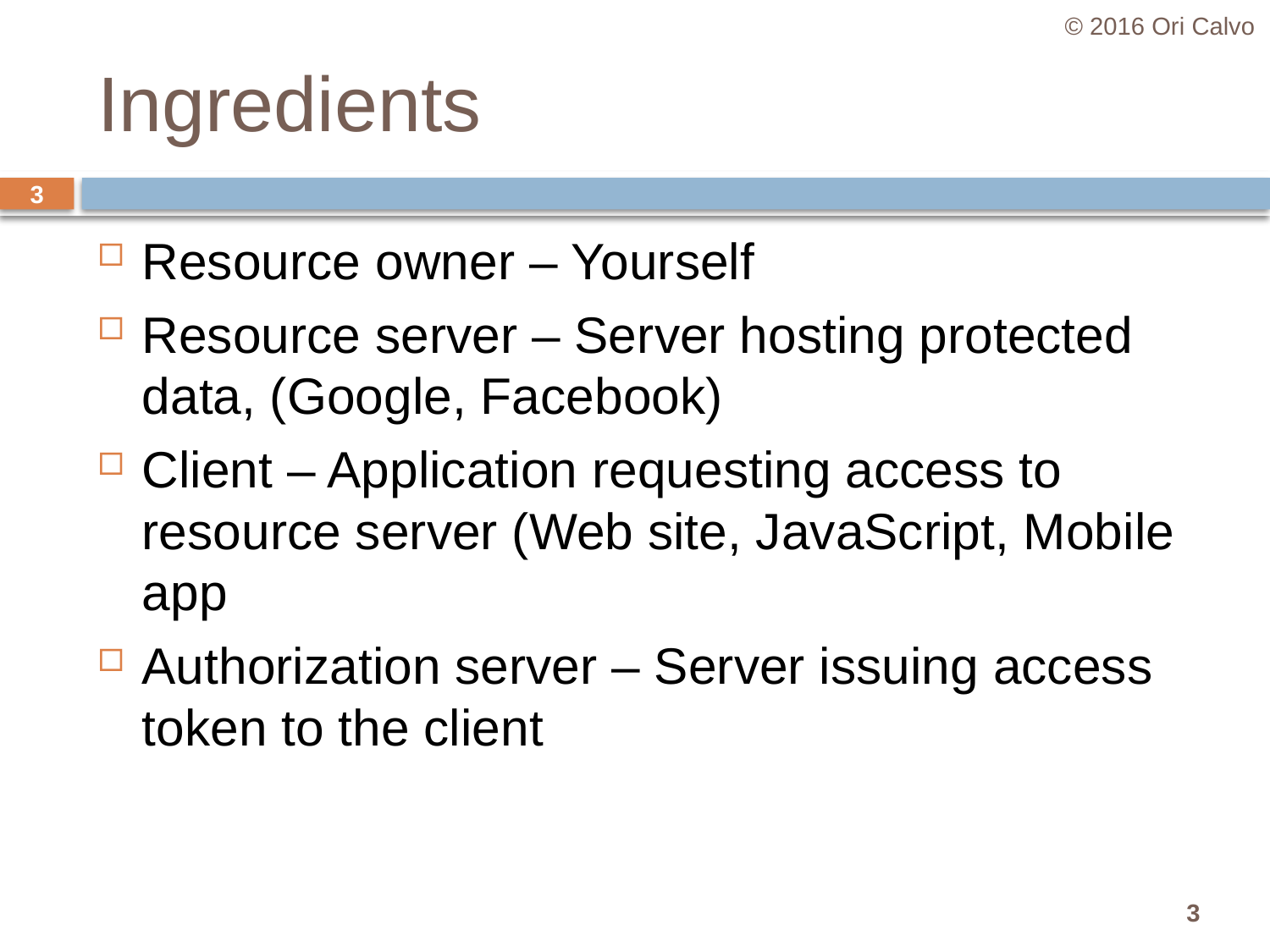

© 2016 Ori Calvo
# Ingredients
3
Resource owner – Yourself
Resource server – Server hosting protected data, (Google, Facebook)
Client – Application requesting access to resource server (Web site, JavaScript, Mobile app
Authorization server – Server issuing access token to the client